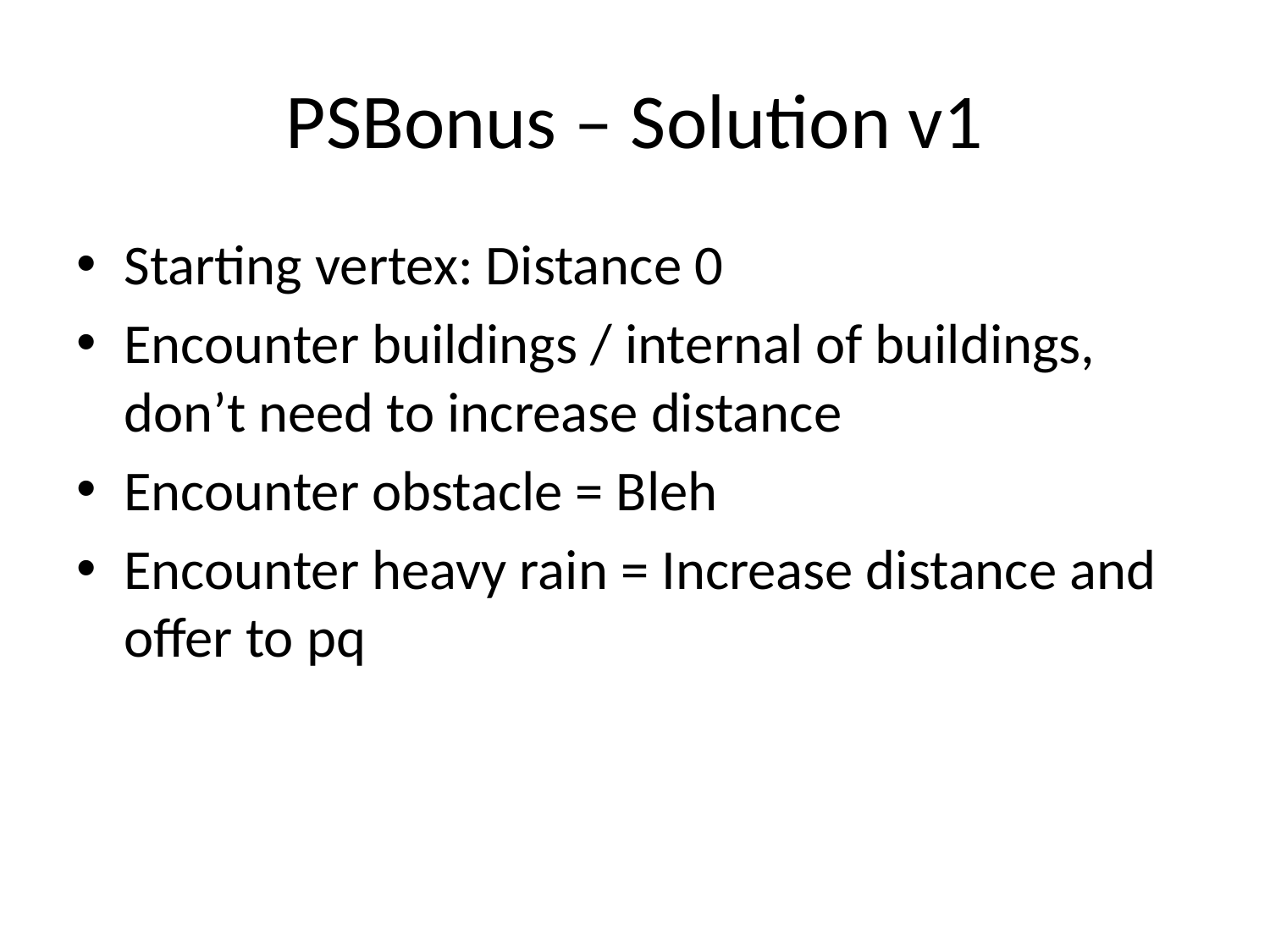

# PSBonus – Solution v1
Starting vertex: Distance 0
Encounter buildings / internal of buildings, don’t need to increase distance
Encounter obstacle = Bleh
Encounter heavy rain = Increase distance and offer to pq